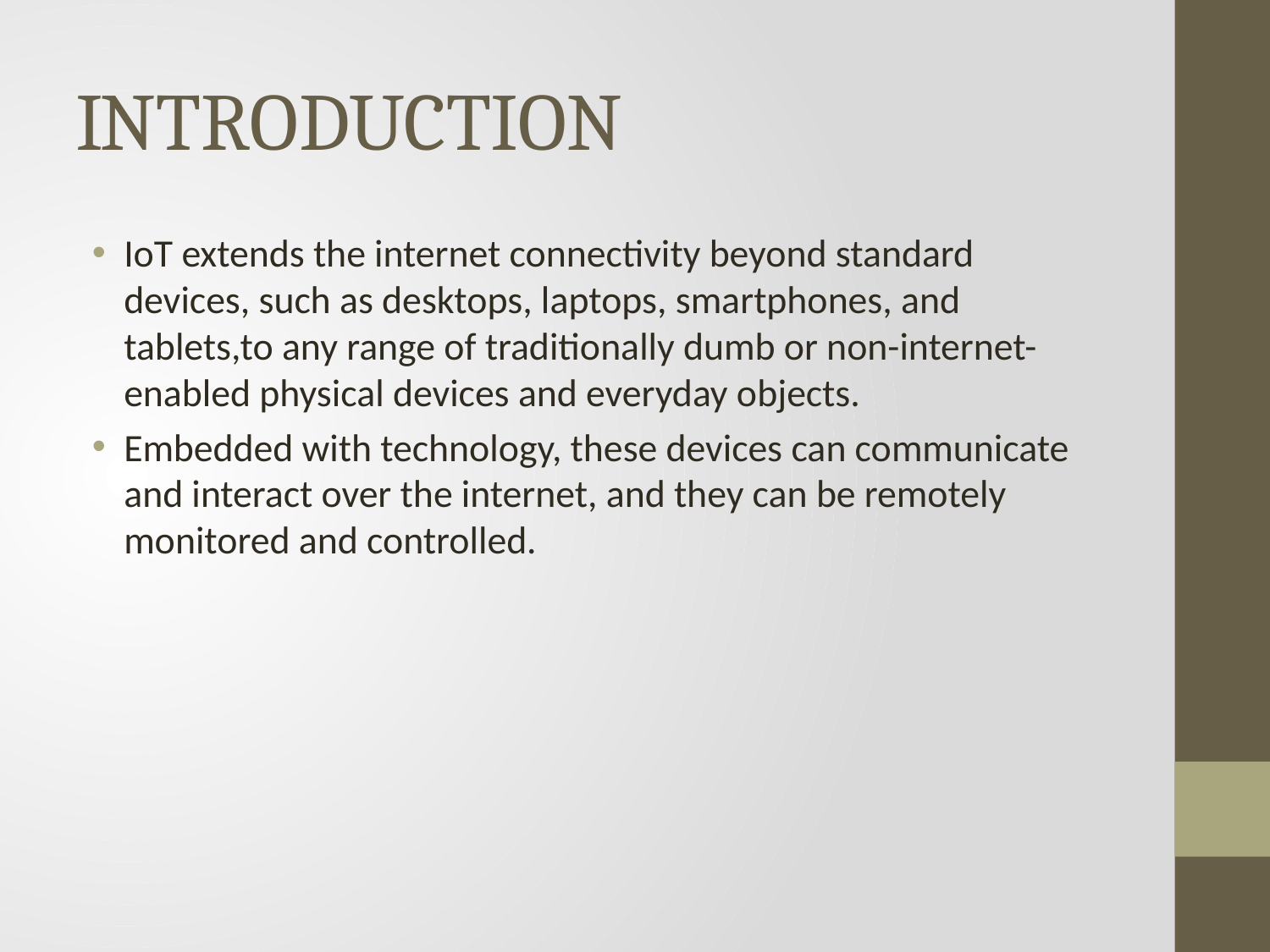

# INTRODUCTION
IoT extends the internet connectivity beyond standard devices, such as desktops, laptops, smartphones, and tablets,to any range of traditionally dumb or non-internet-enabled physical devices and everyday objects.
Embedded with technology, these devices can communicate and interact over the internet, and they can be remotely monitored and controlled.